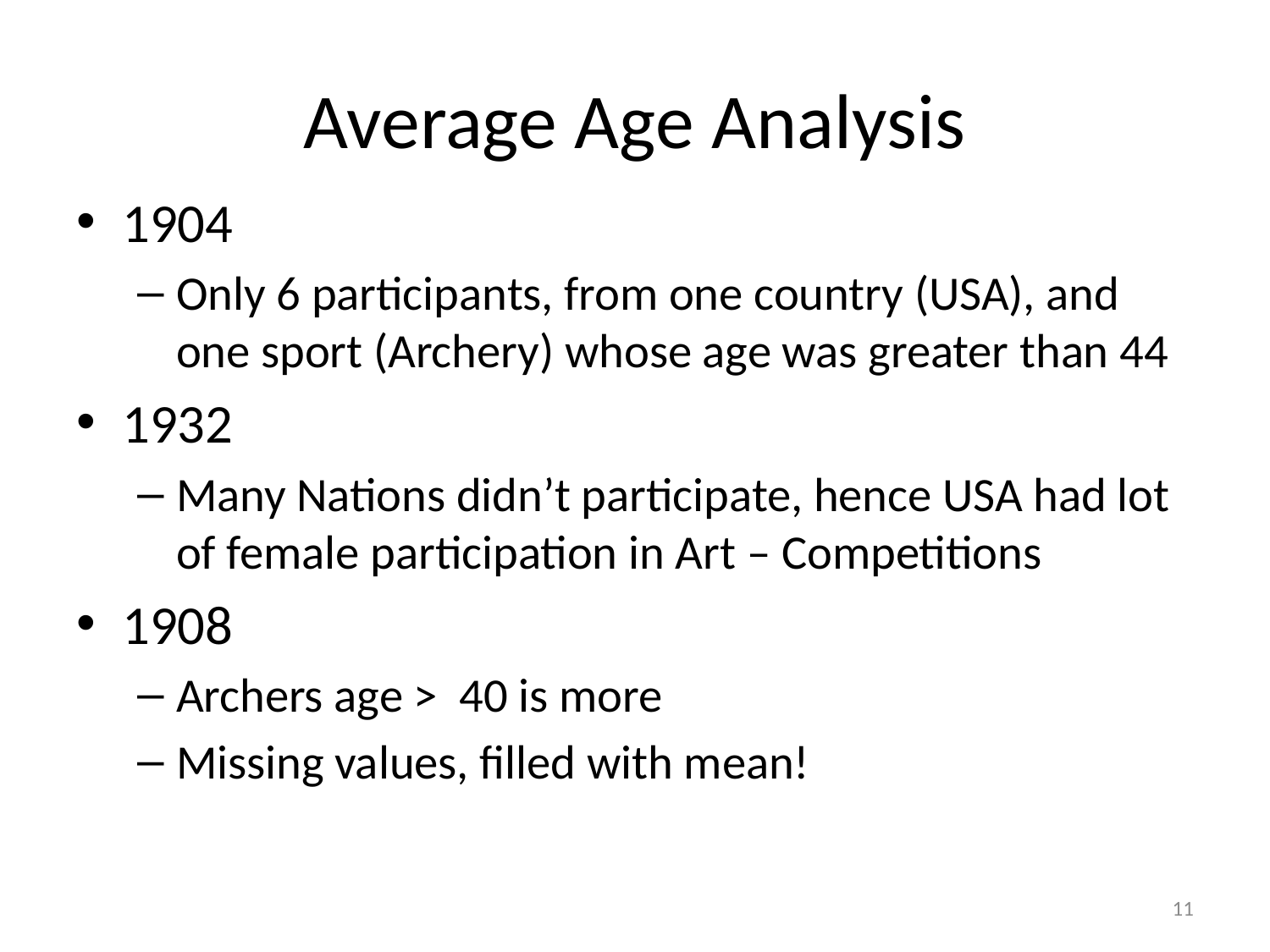

# Average Age Analysis
1904
Only 6 participants, from one country (USA), and one sport (Archery) whose age was greater than 44
1932
Many Nations didn’t participate, hence USA had lot of female participation in Art – Competitions
1908
Archers age >  40 is more
Missing values, filled with mean!
11